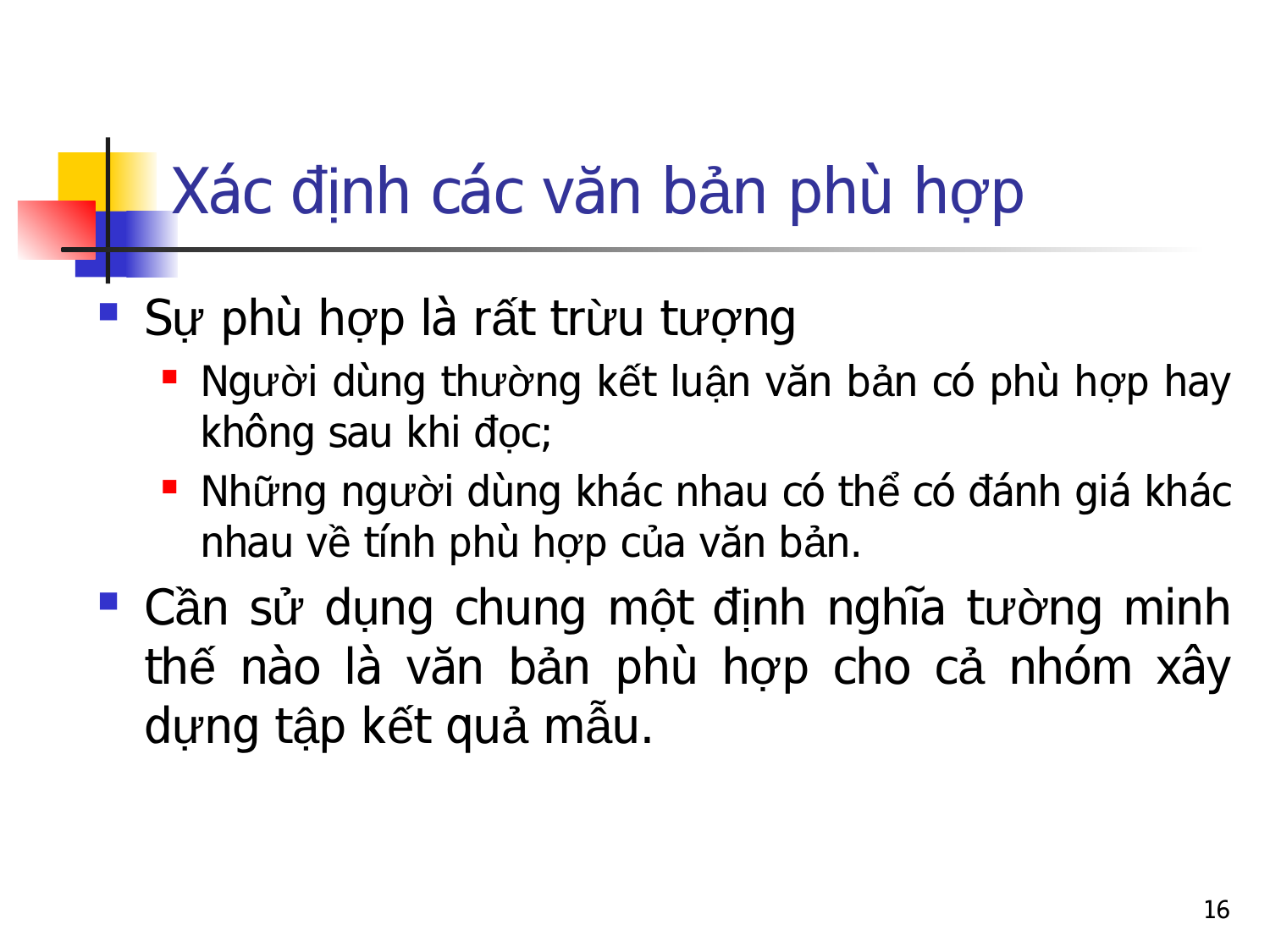

# Xác định các văn bản phù hợp
Sự phù hợp là rất trừu tượng
Người dùng thường kết luận văn bản có phù hợp hay không sau khi đọc;
Những người dùng khác nhau có thể có đánh giá khác nhau về tính phù hợp của văn bản.
Cần sử dụng chung một định nghĩa tường minh thế nào là văn bản phù hợp cho cả nhóm xây dựng tập kết quả mẫu.
16